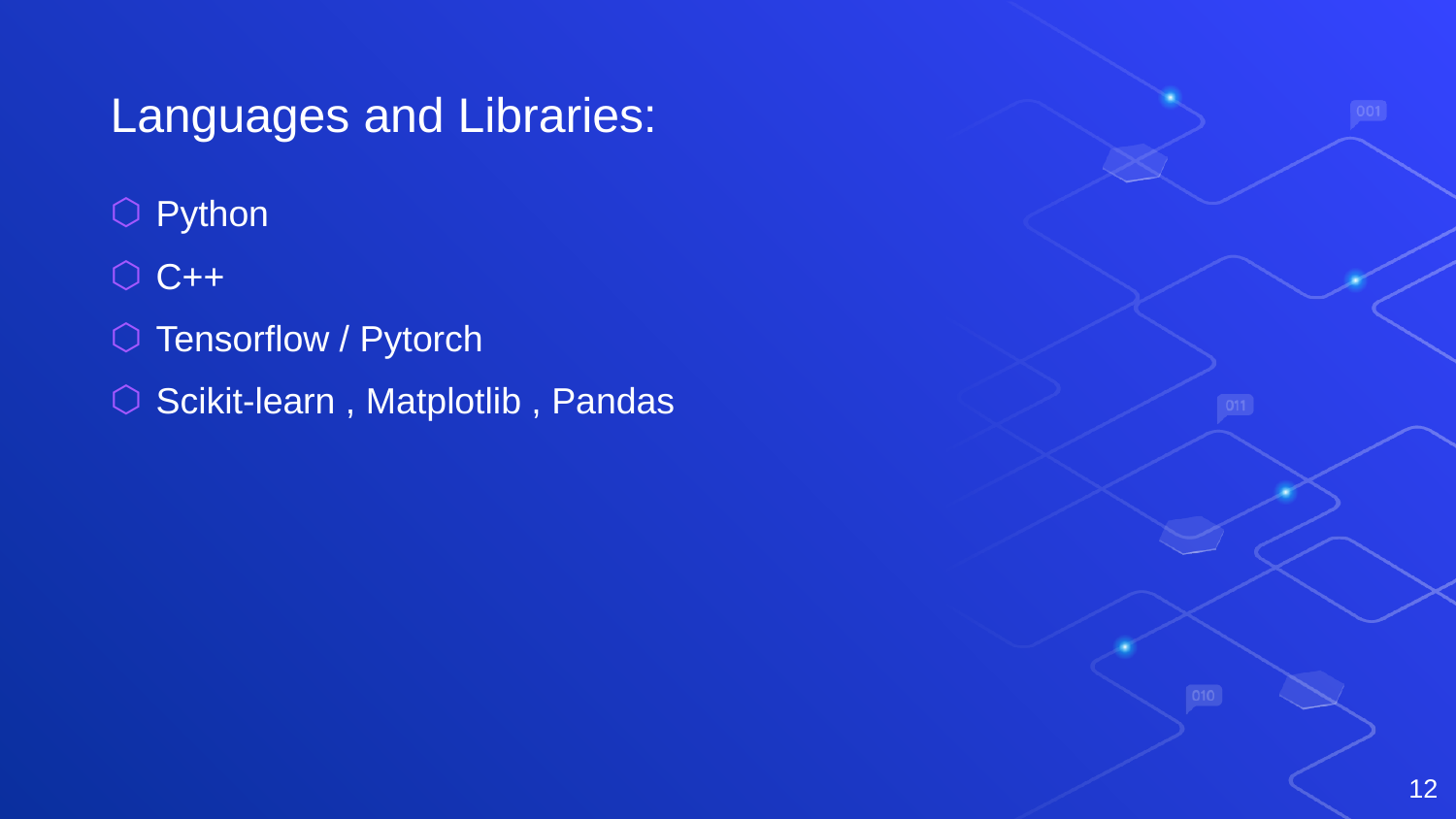

Languages and Libraries:
Python
C++
Tensorflow / Pytorch
Scikit-learn , Matplotlib , Pandas
12